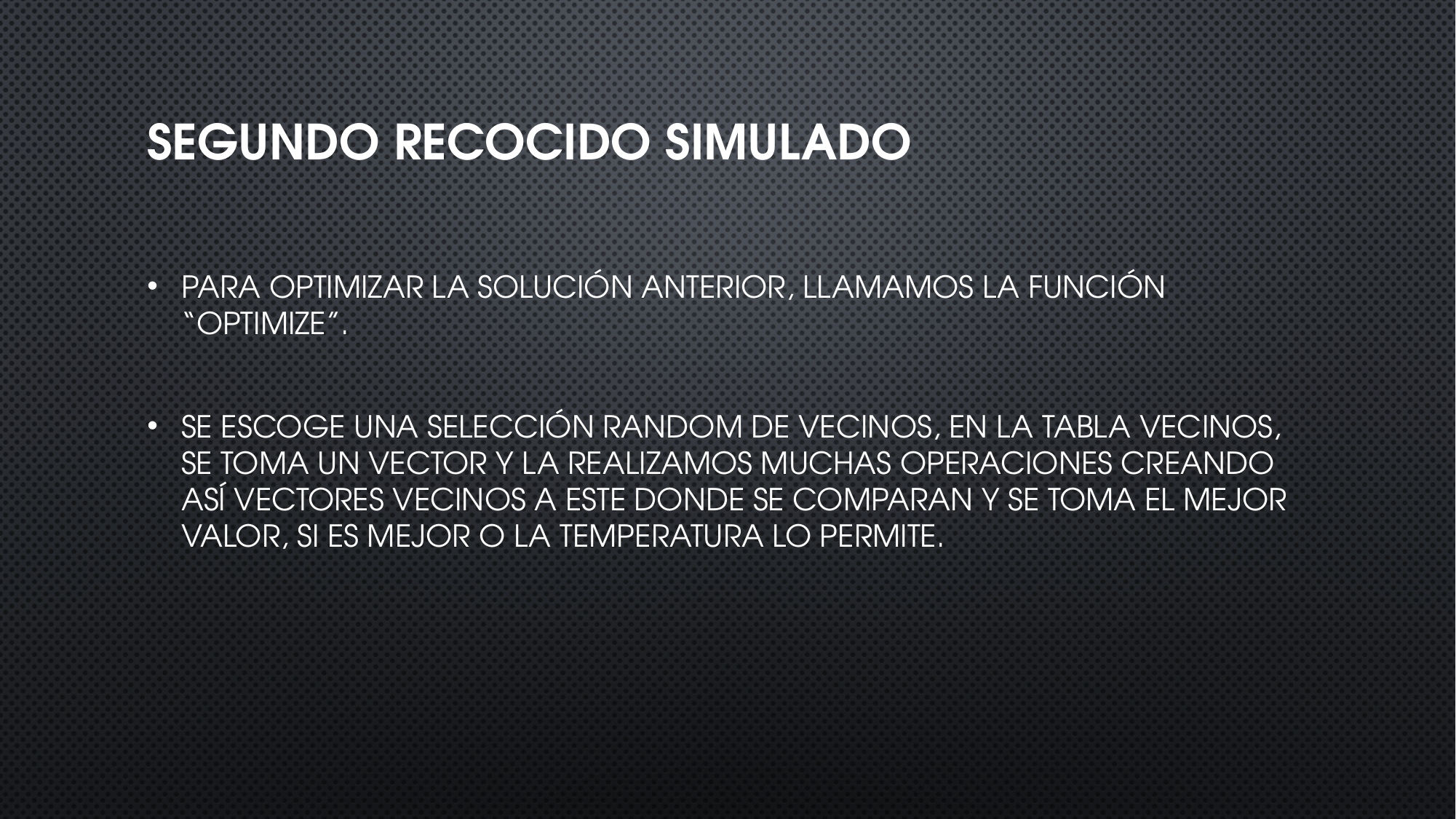

# Segundo Recocido simulado
para optimizar la solución anterior, llamamos la función “optimize”.

Se escoge una selección random de vecinos, en la tabla vecinos, se toma un vector y la realizamos muchas operaciones creando así vectores vecinos a este donde se comparan y se toma el mejor valor, si es mejor o la temperatura lo permite.